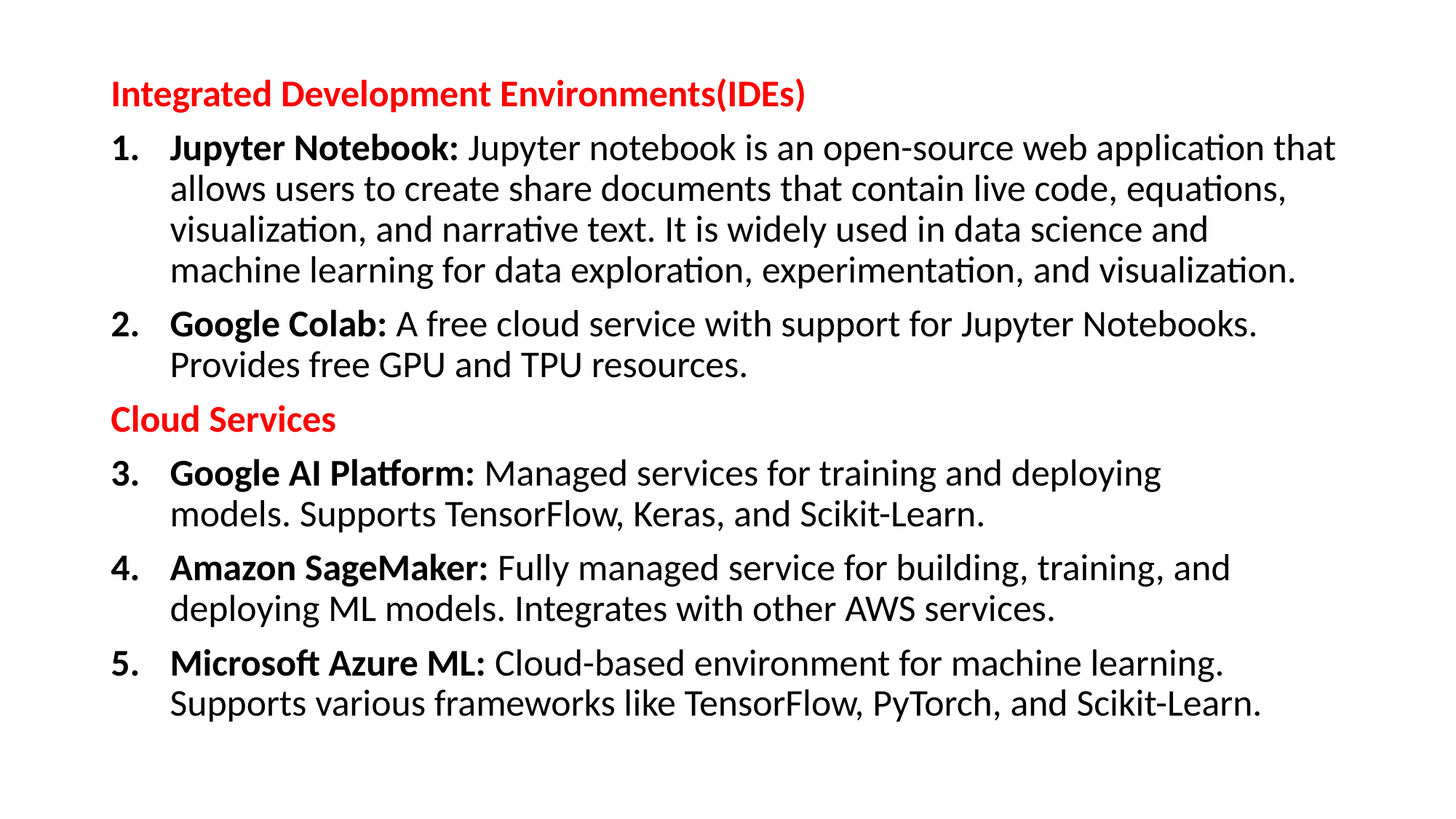

Integrated Development Environments(IDEs)
Jupyter Notebook: Jupyter notebook is an open-source web application that allows users to create share documents that contain live code, equations, visualization, and narrative text. It is widely used in data science and machine learning for data exploration, experimentation, and visualization.
Google Colab: A free cloud service with support for Jupyter Notebooks. Provides free GPU and TPU resources.
Cloud Services
Google AI Platform: Managed services for training and deploying    	models. Supports TensorFlow, Keras, and Scikit-Learn.
Amazon SageMaker: Fully managed service for building, training, and deploying ML models. Integrates with other AWS services.
Microsoft Azure ML: Cloud-based environment for machine learning. Supports various frameworks like TensorFlow, PyTorch, and Scikit-Learn.